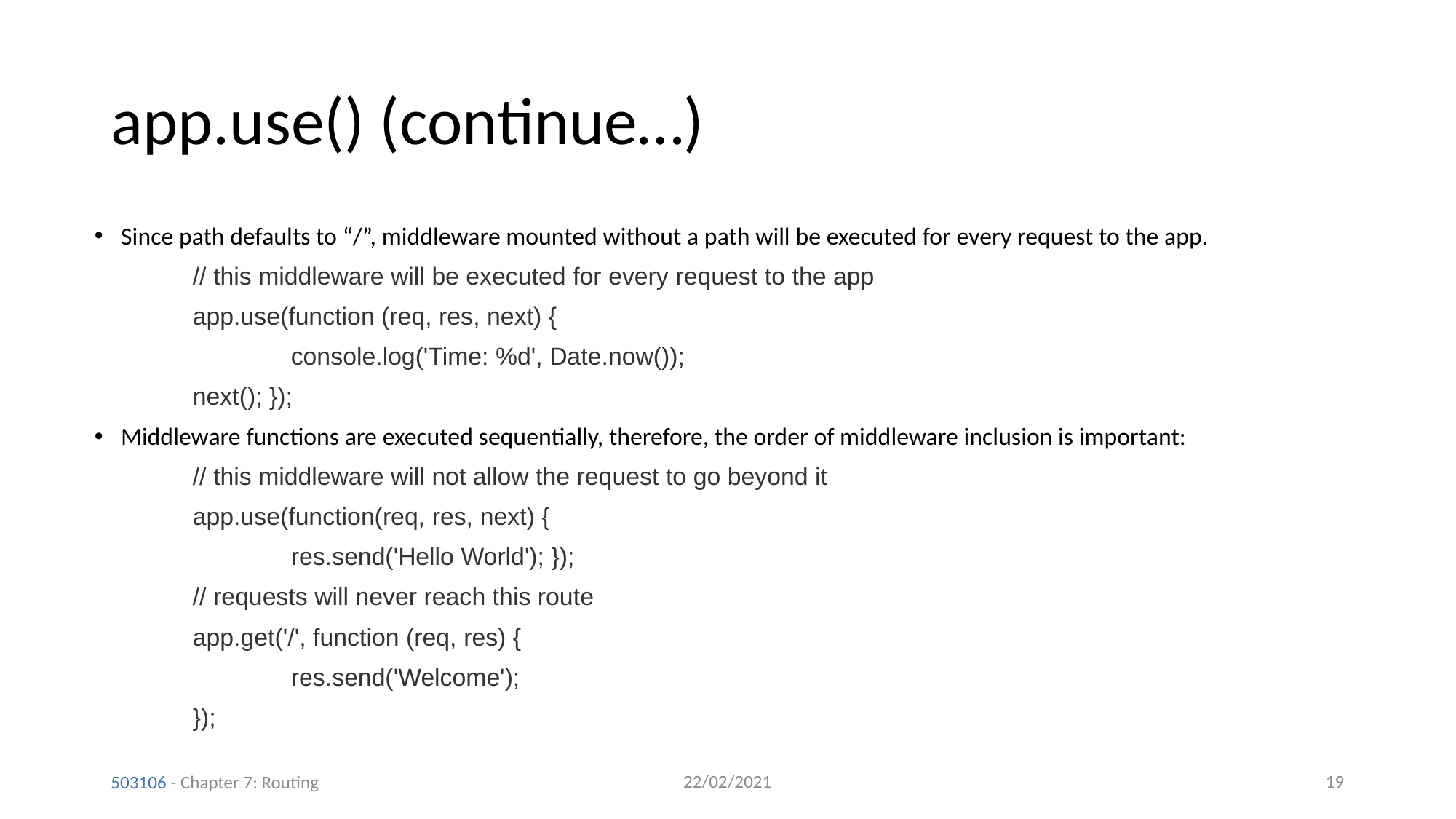

# app.use() (continue…)
Since path defaults to “/”, middleware mounted without a path will be executed for every request to the app.
	// this middleware will be executed for every request to the app
	app.use(function (req, res, next) {
		console.log('Time: %d', Date.now());
	next(); });
Middleware functions are executed sequentially, therefore, the order of middleware inclusion is important:
	// this middleware will not allow the request to go beyond it
	app.use(function(req, res, next) {
		res.send('Hello World'); });
	// requests will never reach this route
	app.get('/', function (req, res) {
		res.send('Welcome');
	});

22/02/2021
19